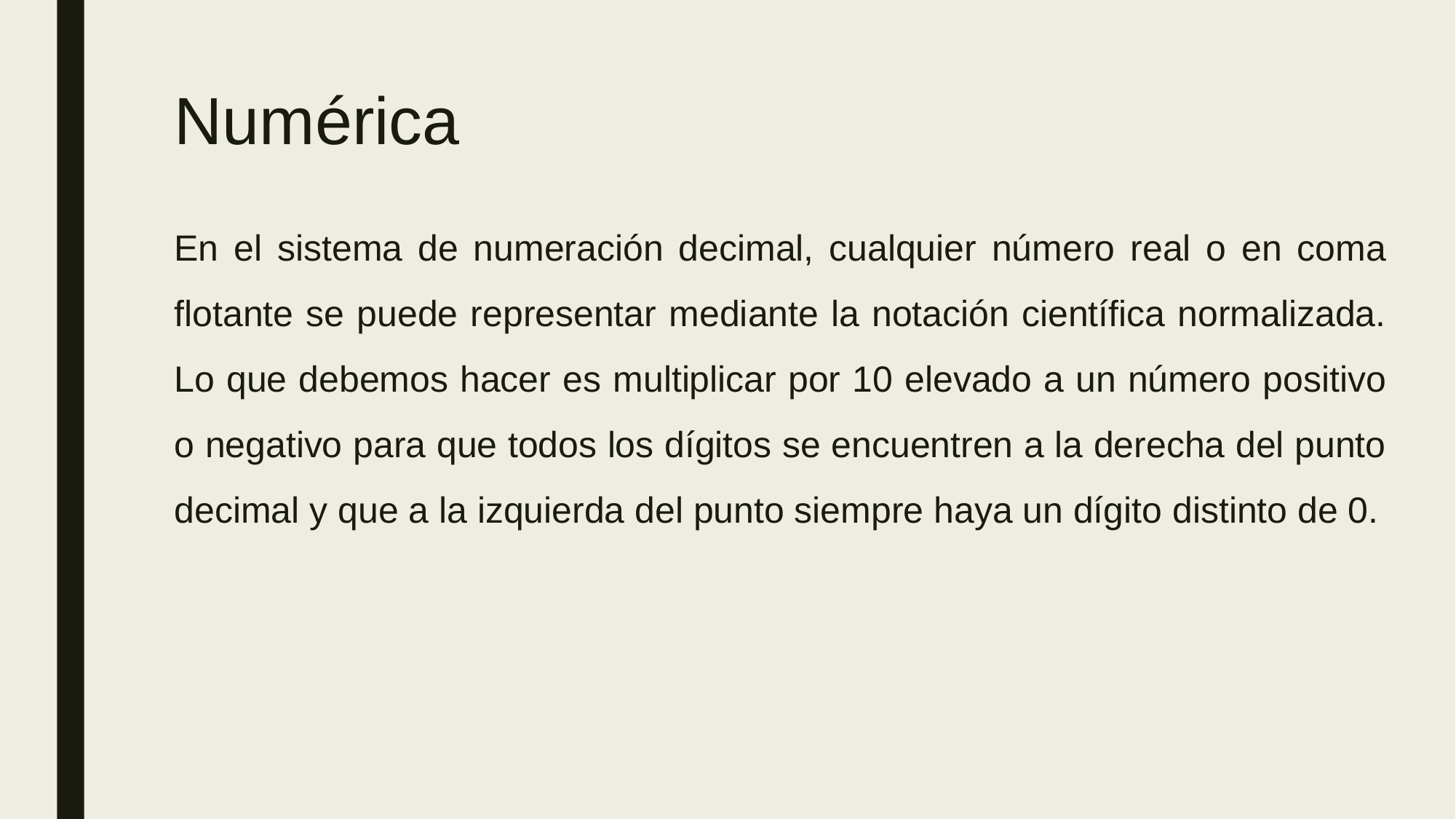

Numérica
En el sistema de numeración decimal, cualquier número real o en coma flotante se puede representar mediante la notación científica normalizada. Lo que debemos hacer es multiplicar por 10 elevado a un número positivo o negativo para que todos los dígitos se encuentren a la derecha del punto decimal y que a la izquierda del punto siempre haya un dígito distinto de 0.